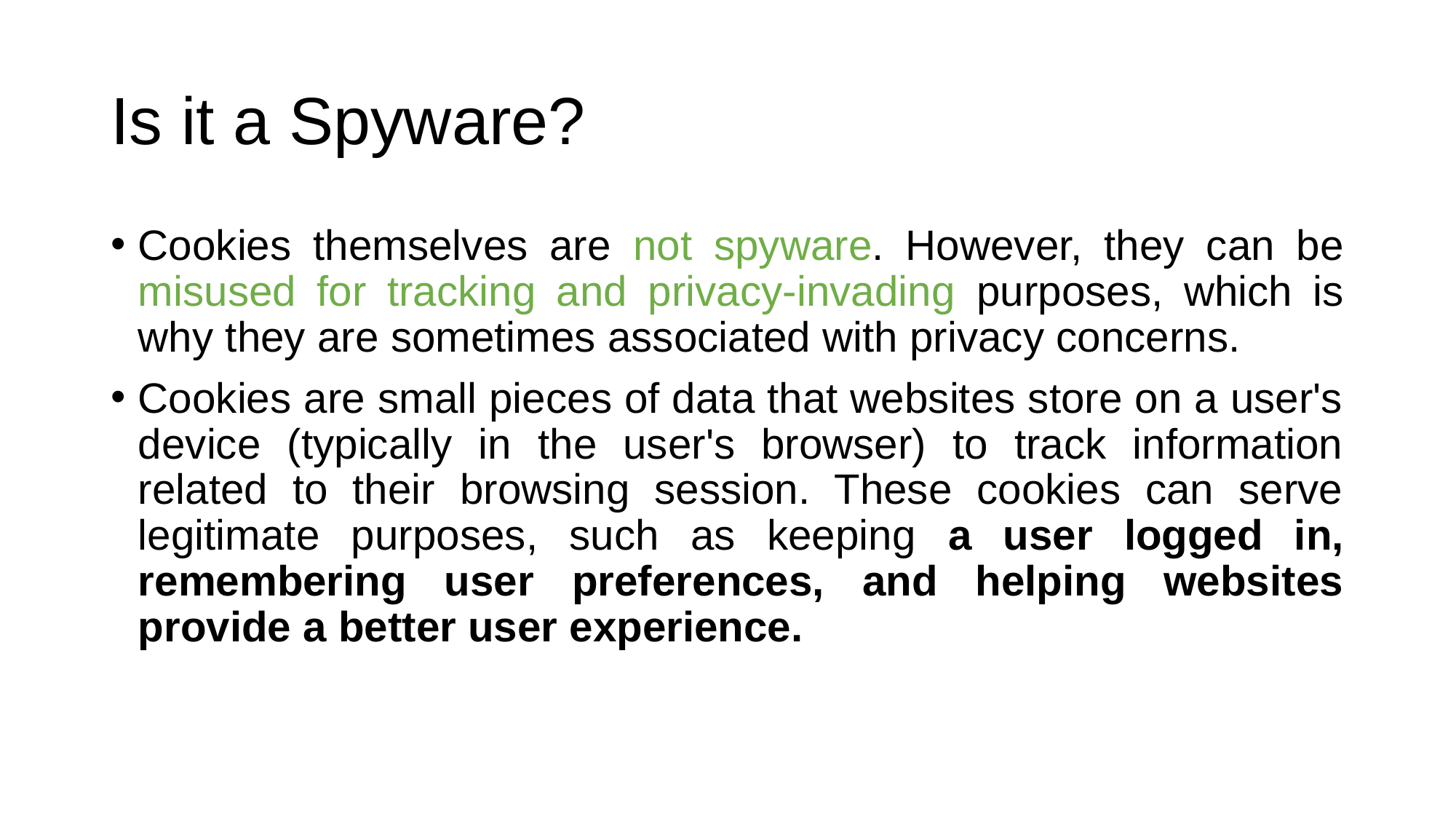

# Is it a Spyware?
Cookies themselves are not spyware. However, they can be misused for tracking and privacy-invading purposes, which is why they are sometimes associated with privacy concerns.
Cookies are small pieces of data that websites store on a user's device (typically in the user's browser) to track information related to their browsing session. These cookies can serve legitimate purposes, such as keeping a user logged in, remembering user preferences, and helping websites provide a better user experience.